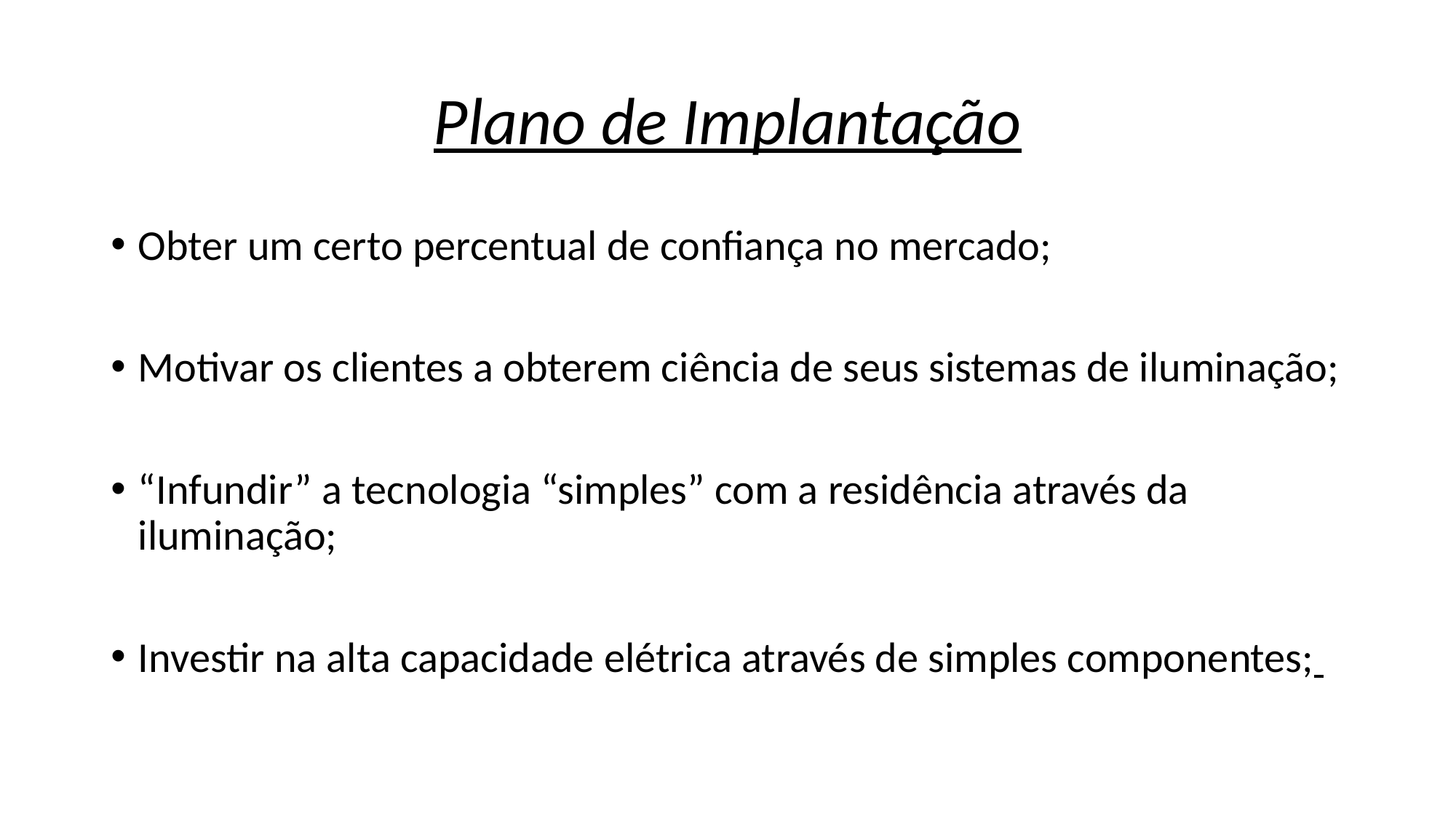

# Plano de Implantação
Obter um certo percentual de confiança no mercado;

Motivar os clientes a obterem ciência de seus sistemas de iluminação;

“Infundir” a tecnologia “simples” com a residência através da iluminação;

Investir na alta capacidade elétrica através de simples componentes;